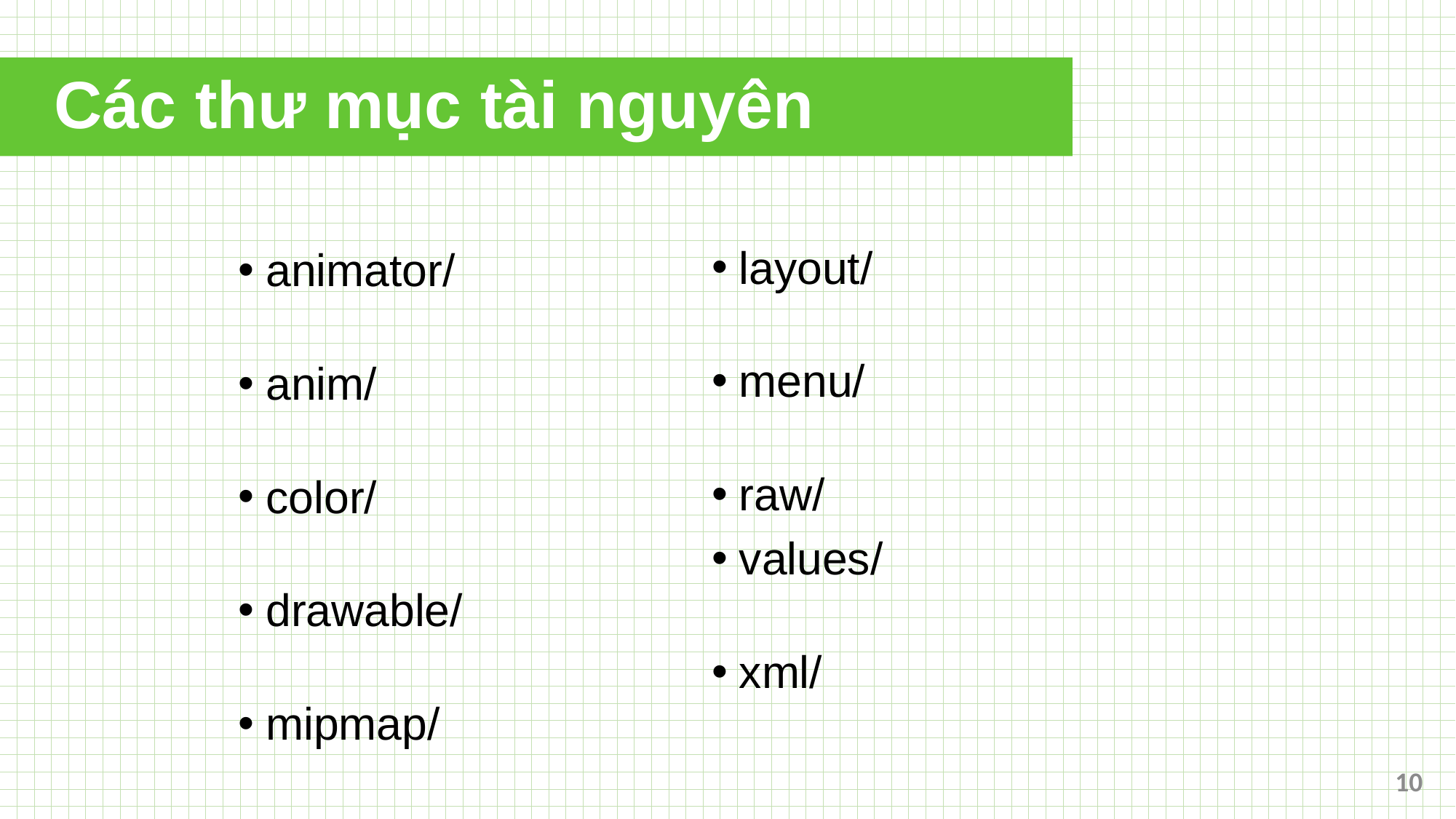

# Các thư mục tài nguyên
layout/
menu/
raw/
values/
xml/
animator/
anim/
color/
drawable/
mipmap/
10